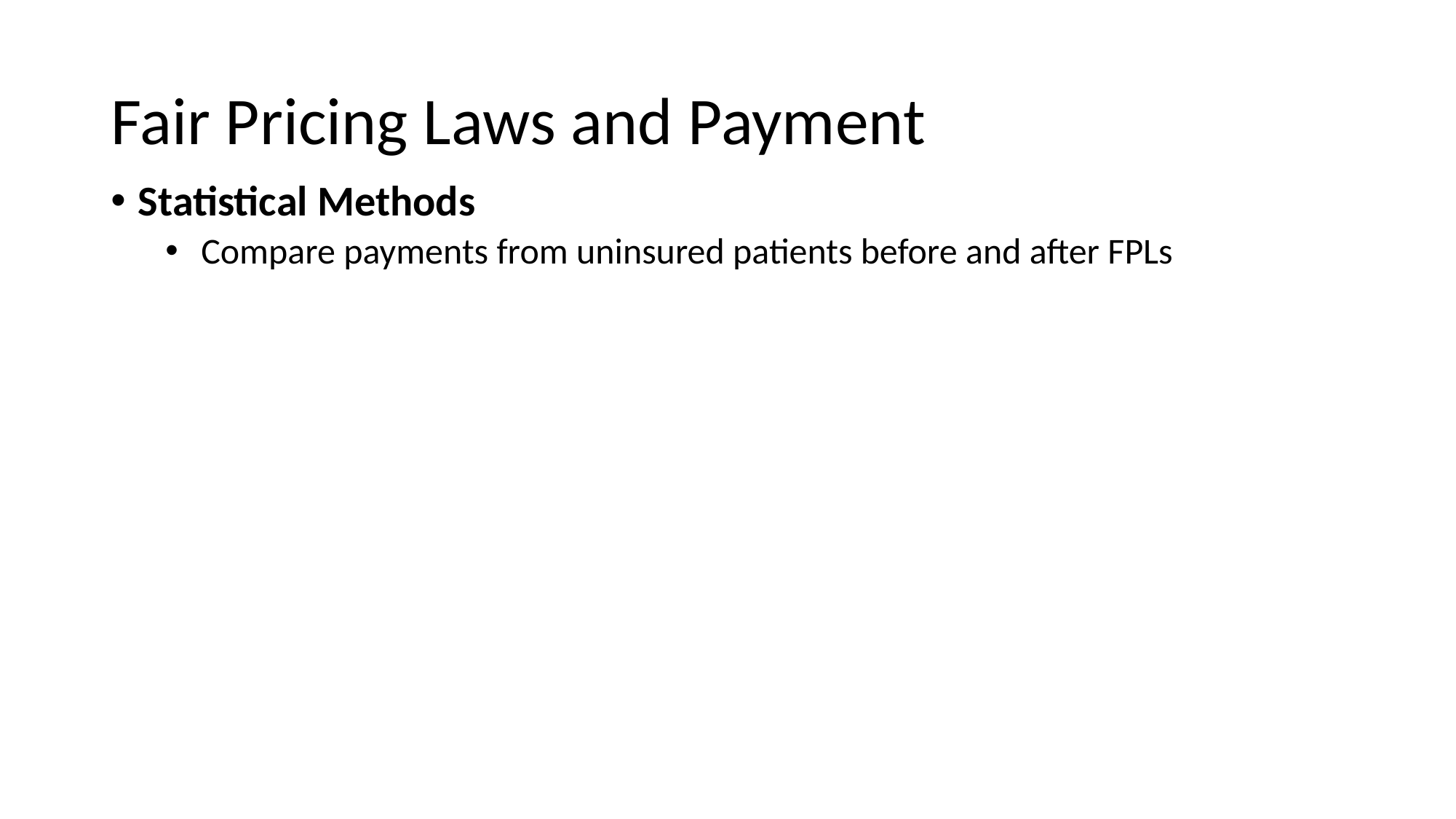

# Fair Pricing Laws and Payment
Statistical Methods
 Compare payments from uninsured patients before and after FPLs